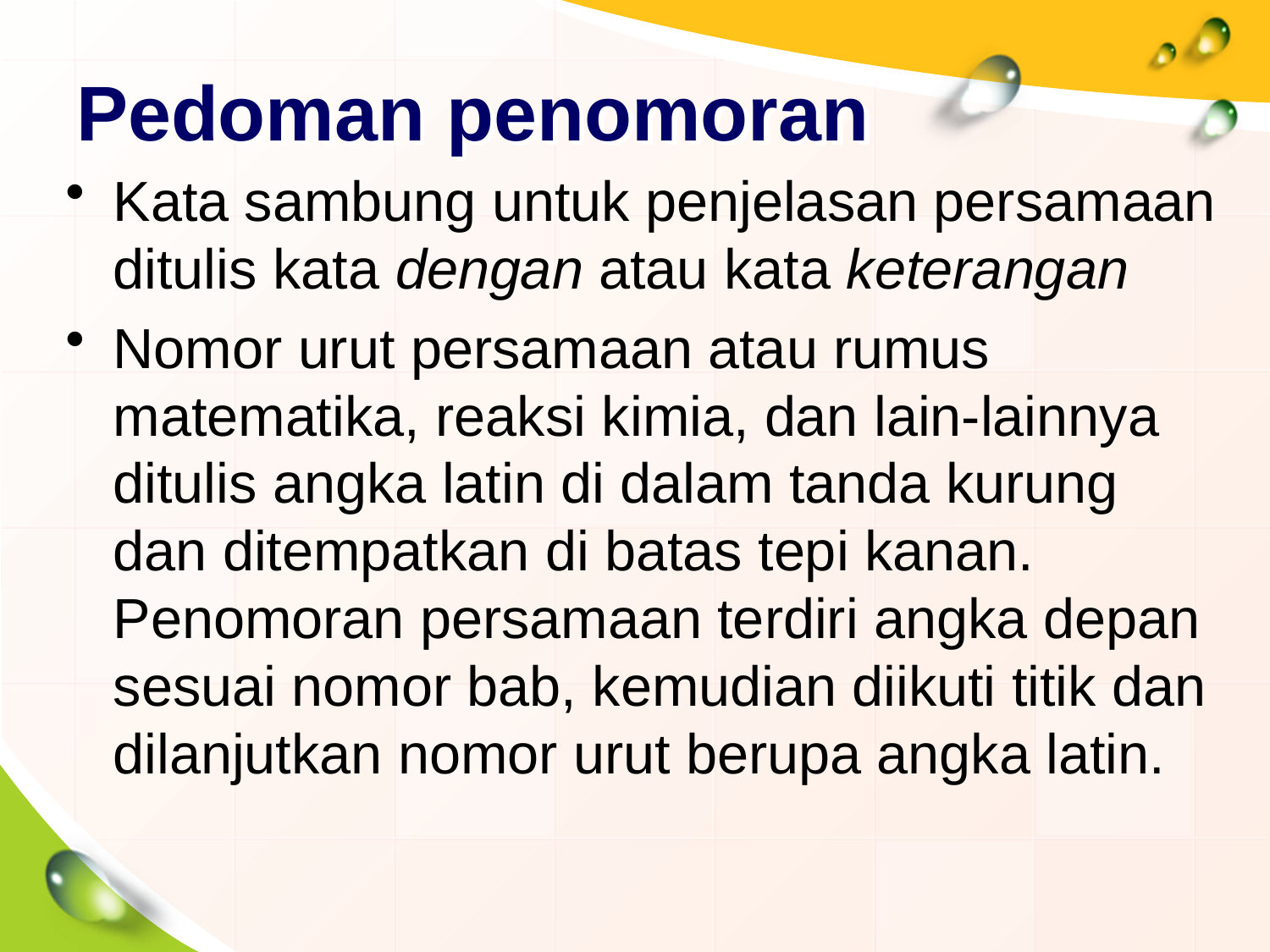

# Pedoman penomoran
Kata sambung untuk penjelasan persamaan ditulis kata dengan atau kata keterangan
Nomor urut persamaan atau rumus matematika, reaksi kimia, dan lain-lainnya ditulis angka latin di dalam tanda kurung dan ditempatkan di batas tepi kanan. Penomoran persamaan terdiri angka depan sesuai nomor bab, kemudian diikuti titik dan dilanjutkan nomor urut berupa angka latin.